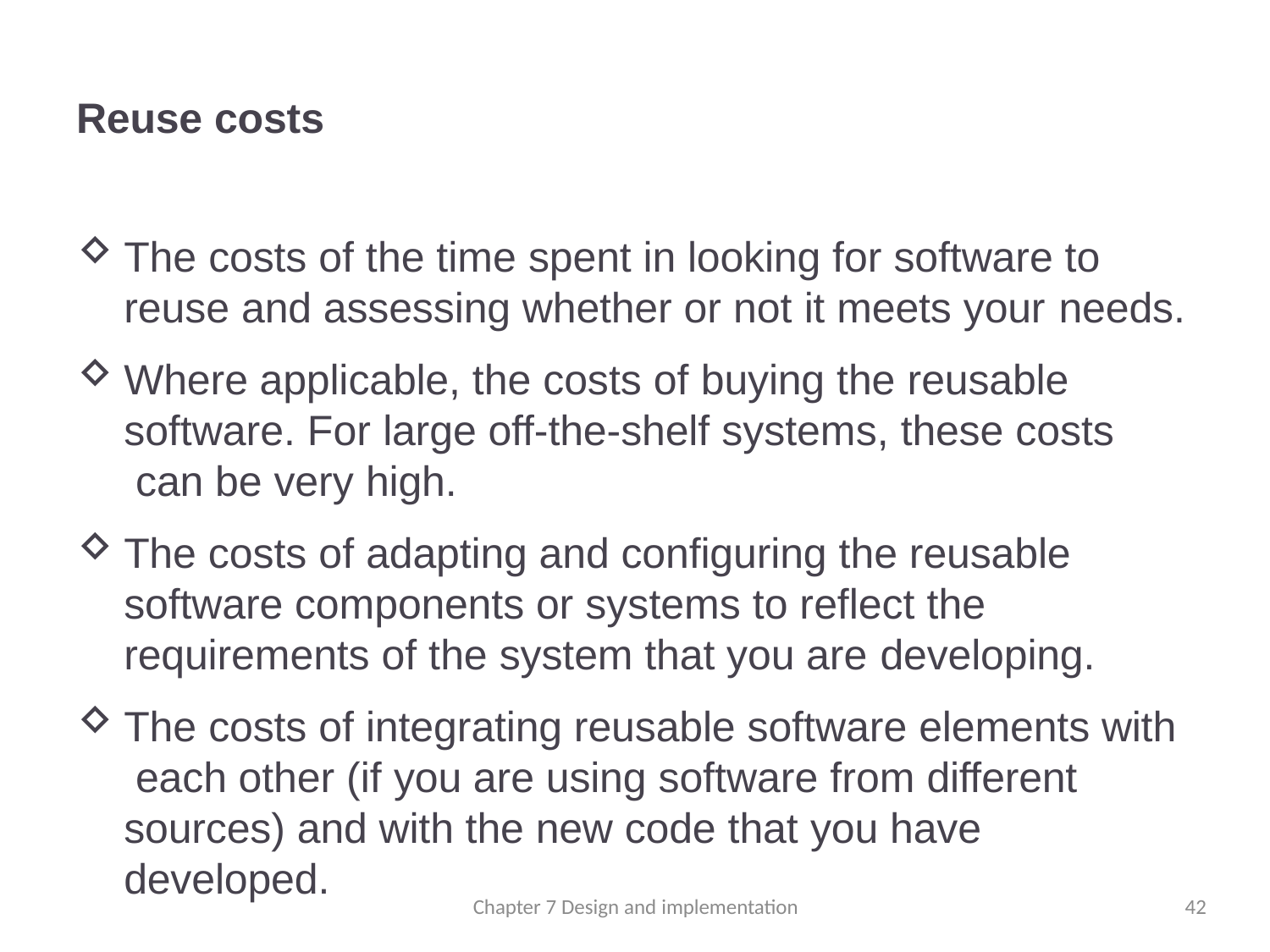

Reuse costs

The costs of the time spent in looking for software to  reuse and assessing whether or not it meets your needs.
Where applicable, the costs of buying the reusable  software. For large off-the-shelf systems, these costs  can be very high.
The costs of adapting and configuring the reusable  software components or systems to reflect the  requirements of the system that you are developing.
The costs of integrating reusable software elements with  each other (if you are using software from different  sources) and with the new code that you have  developed.
Chapter 7 Design and implementation
42